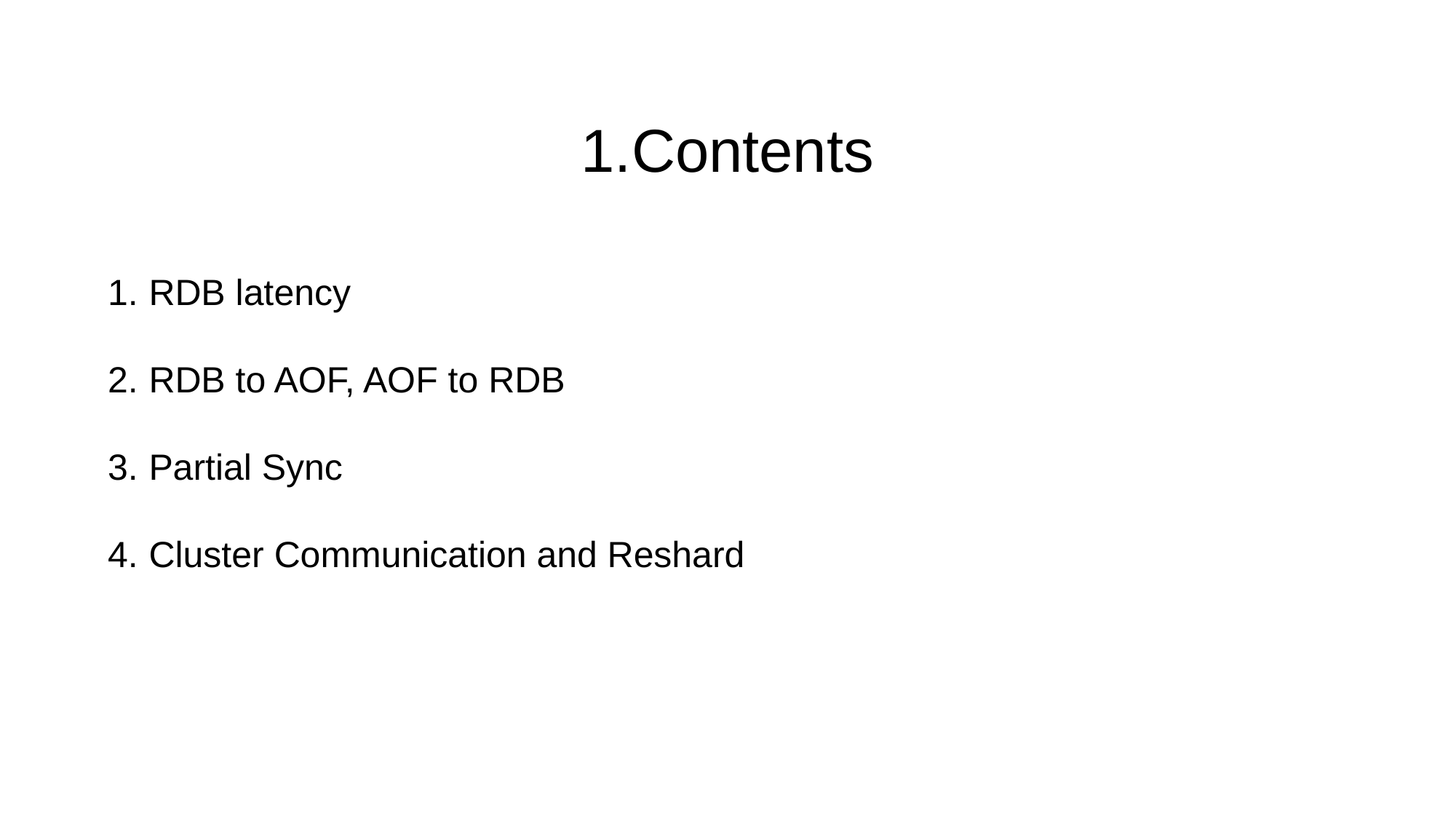

Contents
RDB latency

RDB to AOF, AOF to RDB

Partial Sync

Cluster Communication and Reshard